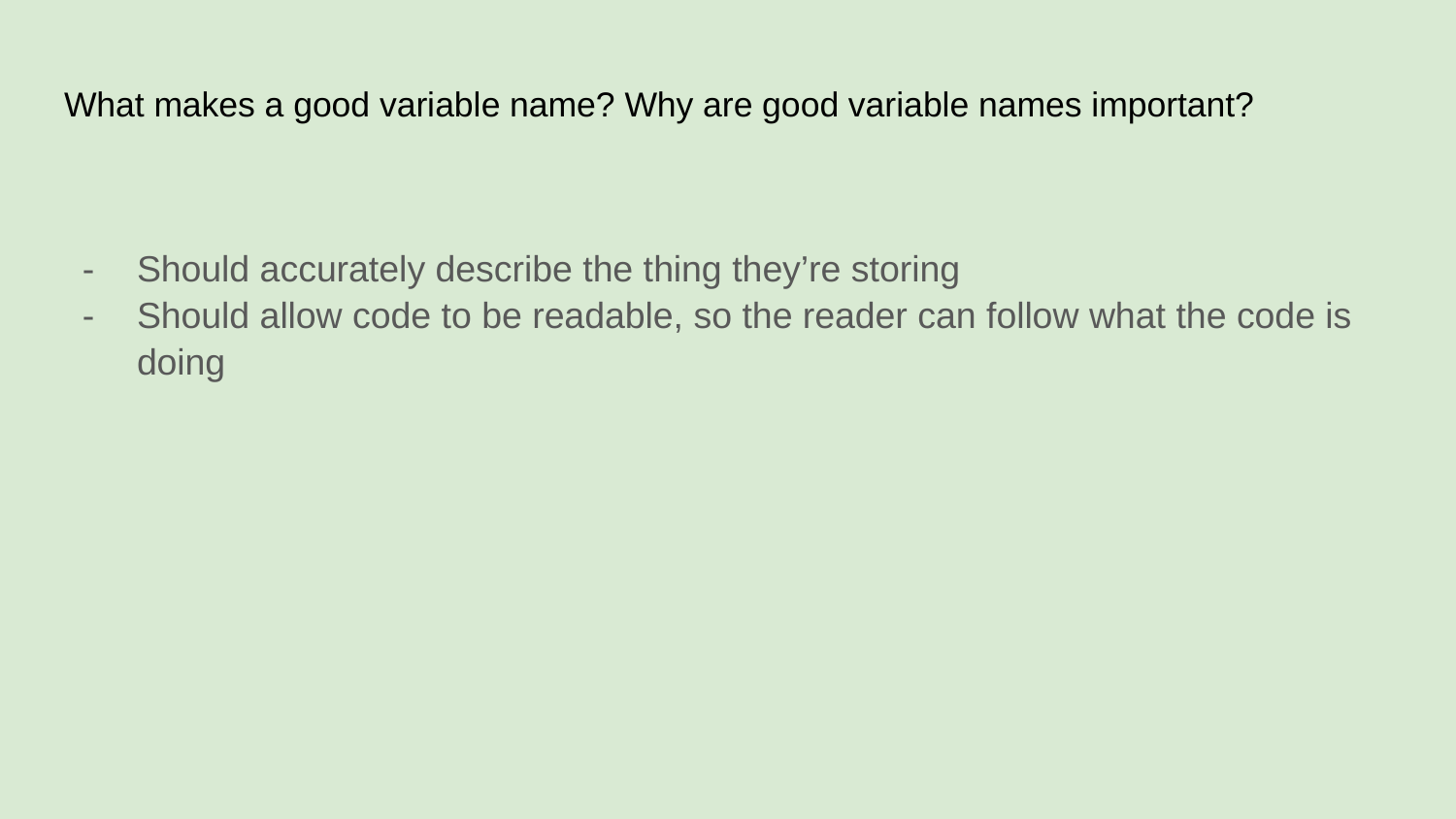

# What makes a good variable name? Why are good variable names important?
Should accurately describe the thing they’re storing
Should allow code to be readable, so the reader can follow what the code is doing